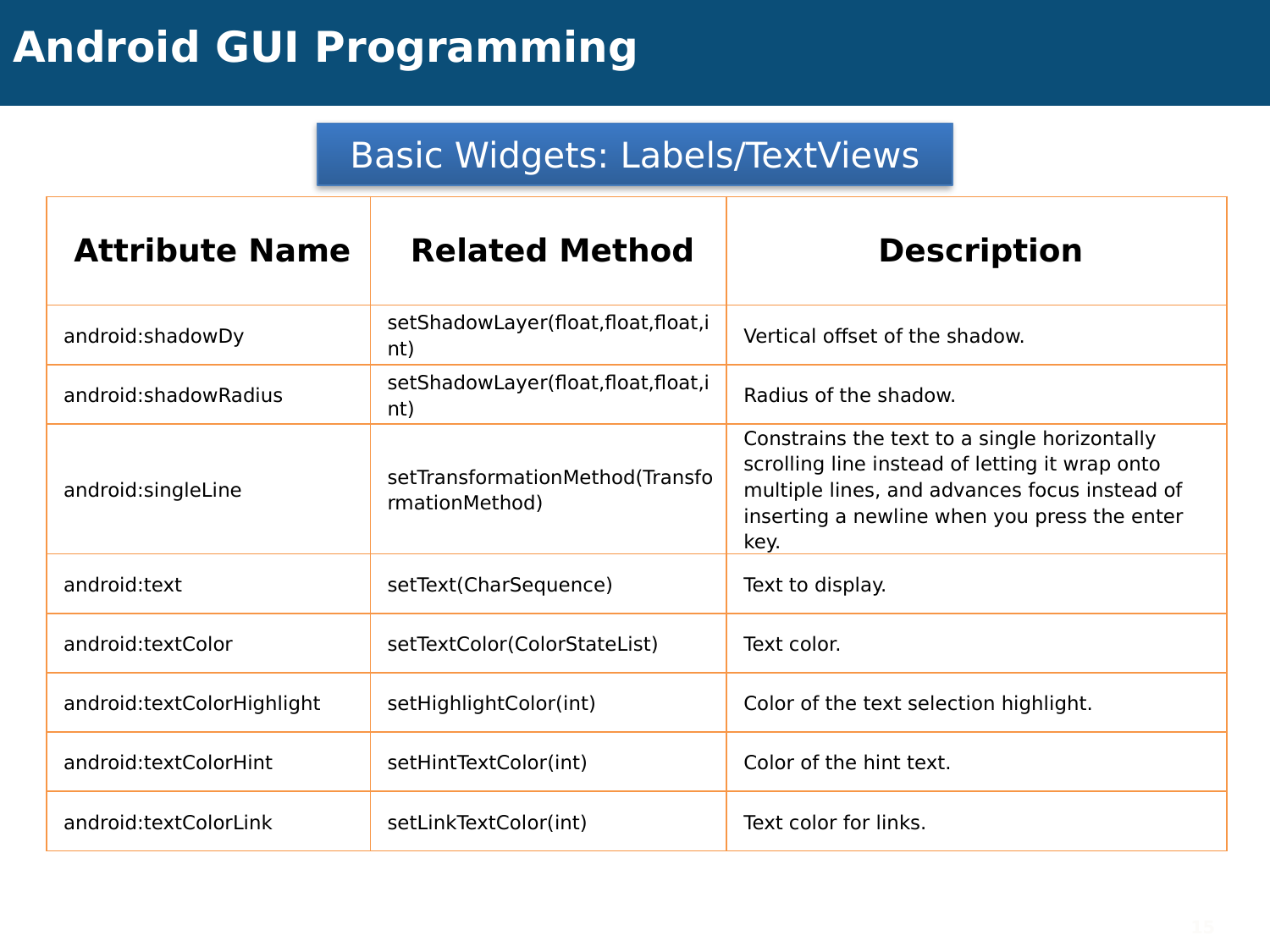

# Android GUI Programming
Basic Widgets: Labels/TextViews
| Attribute Name | Related Method | Description |
| --- | --- | --- |
| android:shadowDy | setShadowLayer(float,float,float,int) | Vertical offset of the shadow. |
| android:shadowRadius | setShadowLayer(float,float,float,int) | Radius of the shadow. |
| android:singleLine | setTransformationMethod(TransformationMethod) | Constrains the text to a single horizontally scrolling line instead of letting it wrap onto multiple lines, and advances focus instead of inserting a newline when you press the enter key. |
| android:text | setText(CharSequence) | Text to display. |
| android:textColor | setTextColor(ColorStateList) | Text color. |
| android:textColorHighlight | setHighlightColor(int) | Color of the text selection highlight. |
| android:textColorHint | setHintTextColor(int) | Color of the hint text. |
| android:textColorLink | setLinkTextColor(int) | Text color for links. |